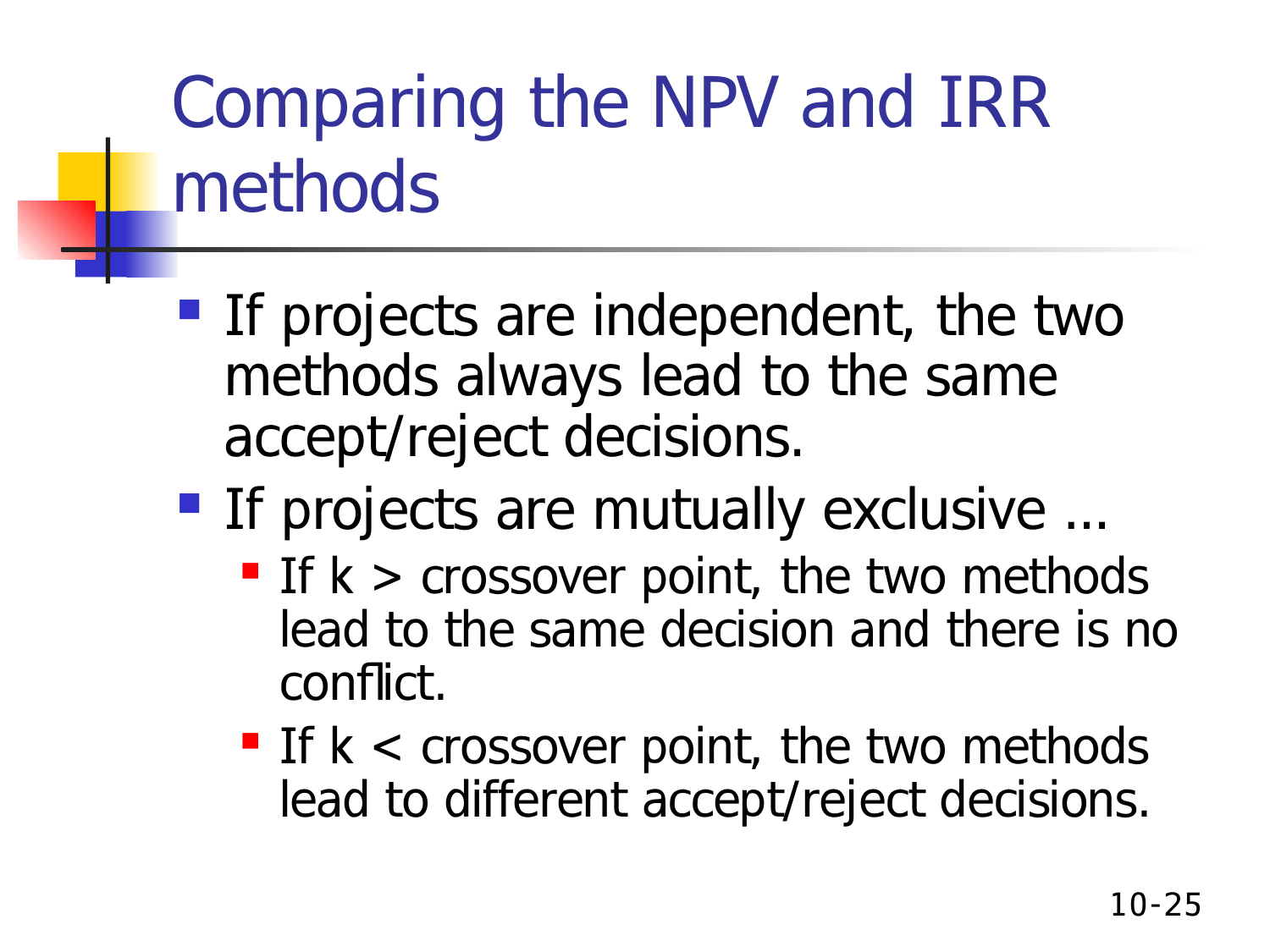

# Comparing the NPV and IRR methods
If projects are independent, the two methods always lead to the same accept/reject decisions.
If projects are mutually exclusive …
If k > crossover point, the two methods lead to the same decision and there is no conflict.
If k < crossover point, the two methods lead to different accept/reject decisions.